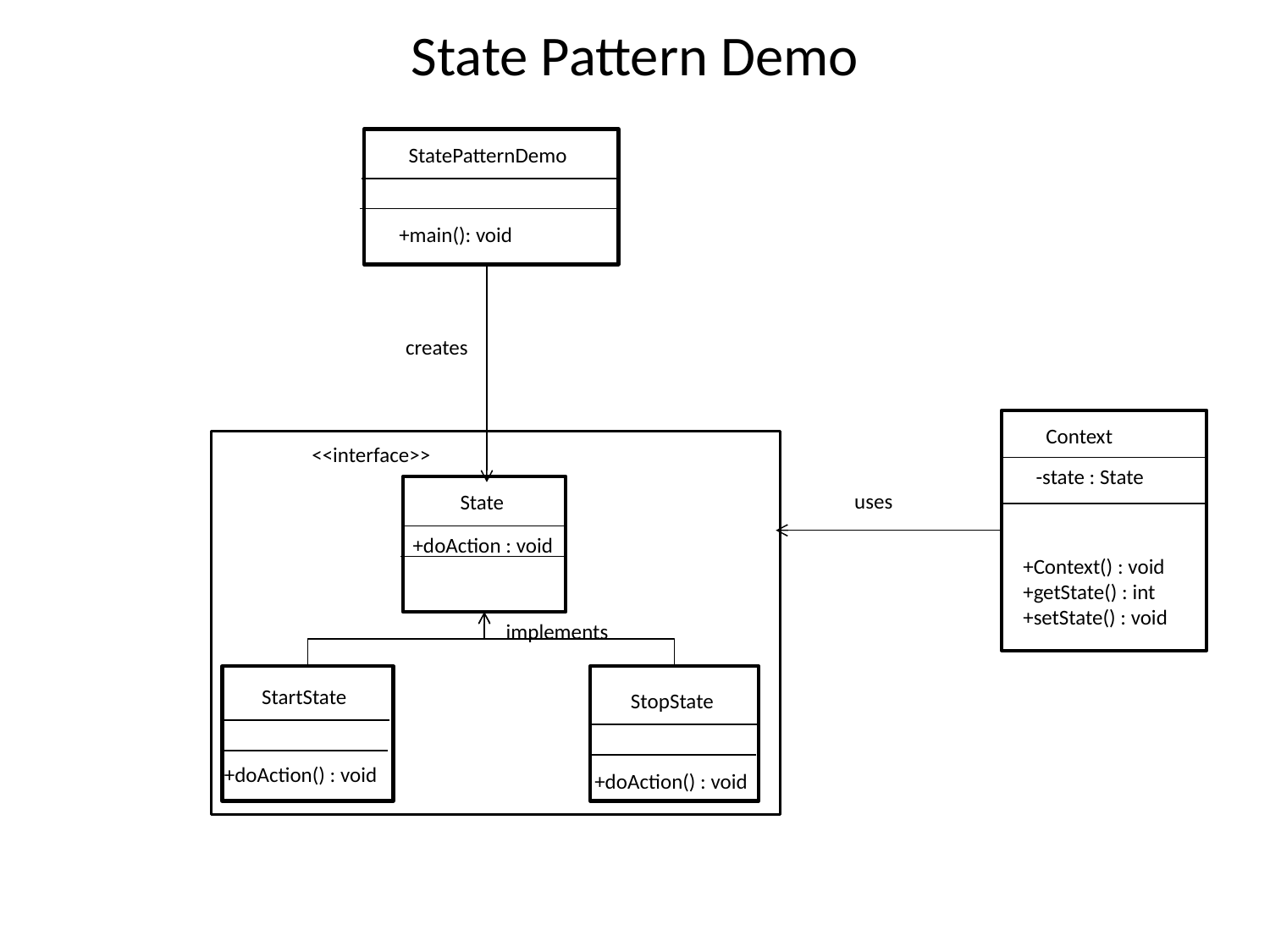

# State Pattern Demo

StatePatternDemo
+main(): void
creates

Context

<<interface>>
-state : State

State
+doAction : void
uses
+Context() : void
+getState() : int
+setState() : void
implements

StartState
StopState
+doAction() : void
+doAction() : void